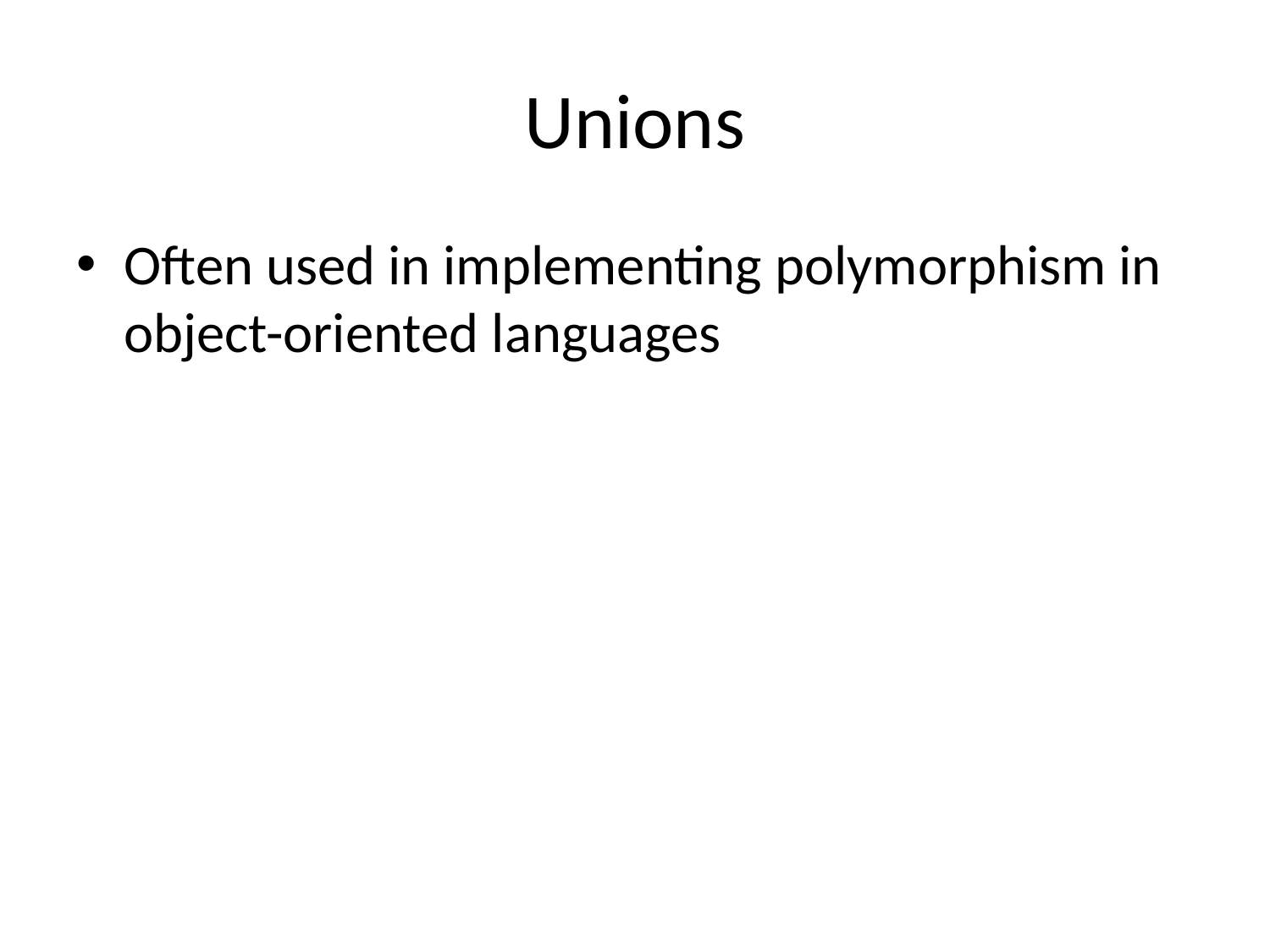

# Unions
Often used in implementing polymorphism in object-oriented languages